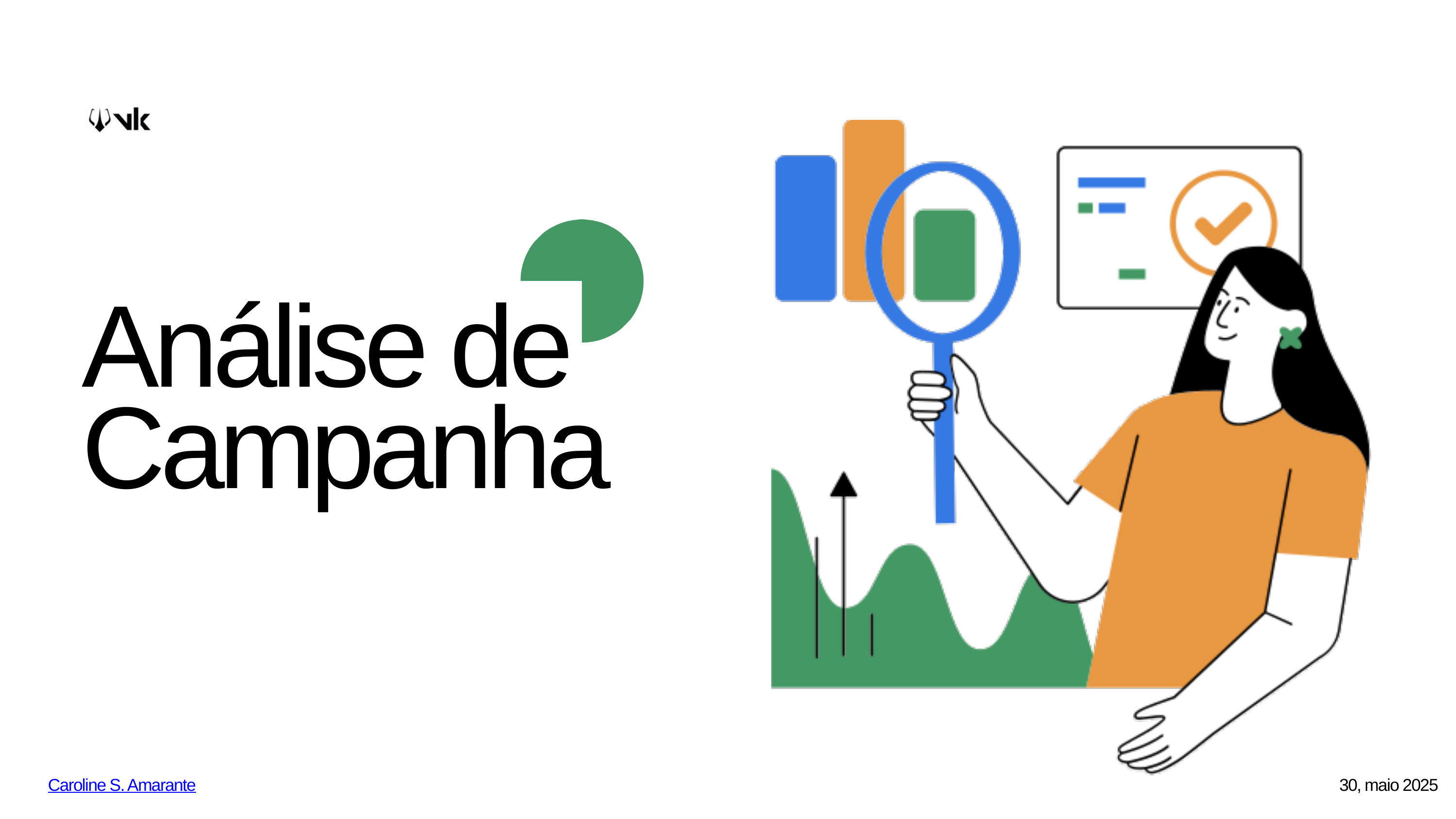

Análise de Campanha
Caroline S. Amarante
30, maio 2025